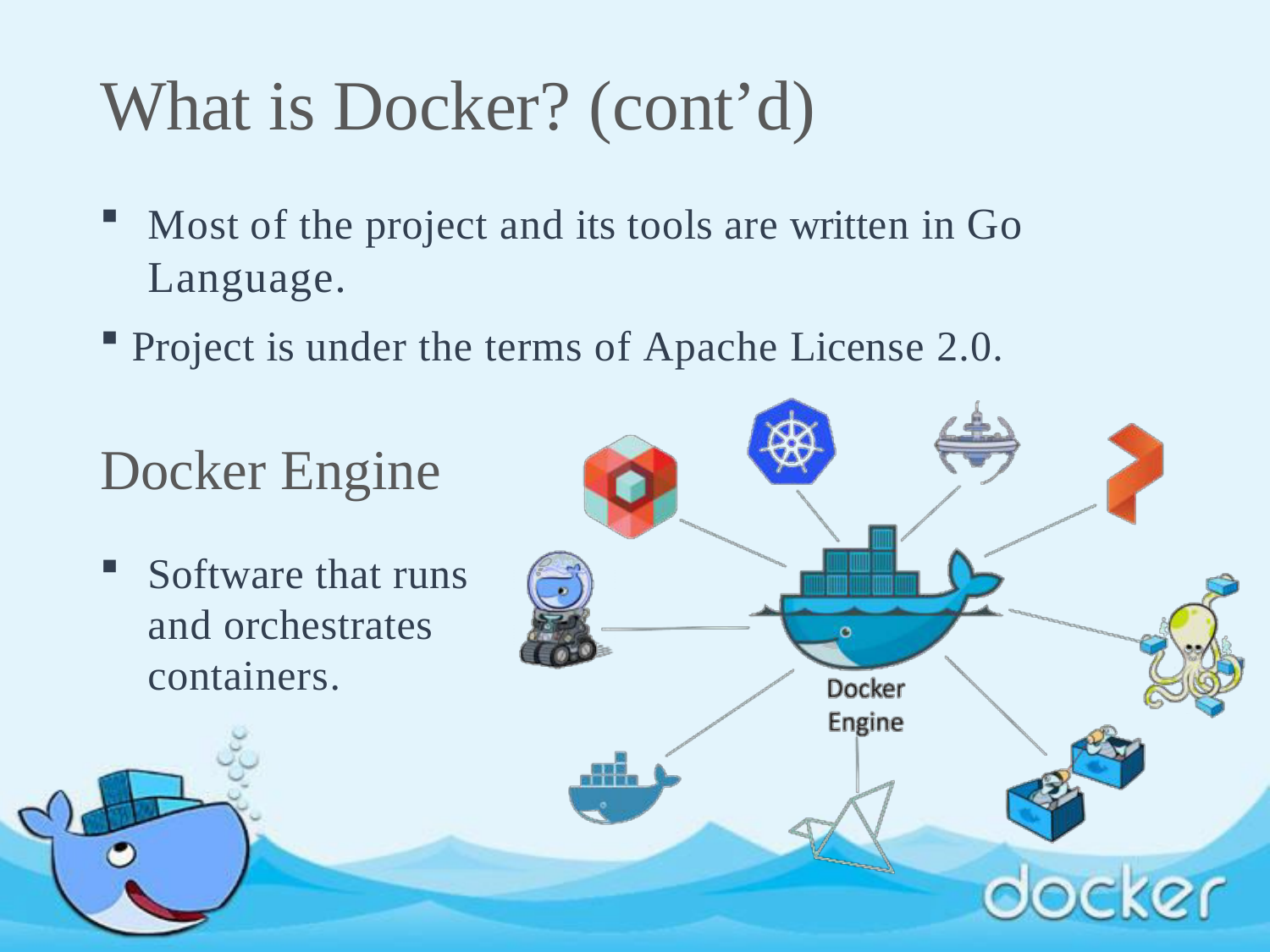

What is Docker? (cont’d)
Most of the project and its tools are written in Go Language.
Project is under the terms of Apache License 2.0.

Docker Engine
Software that runs and orchestrates containers.